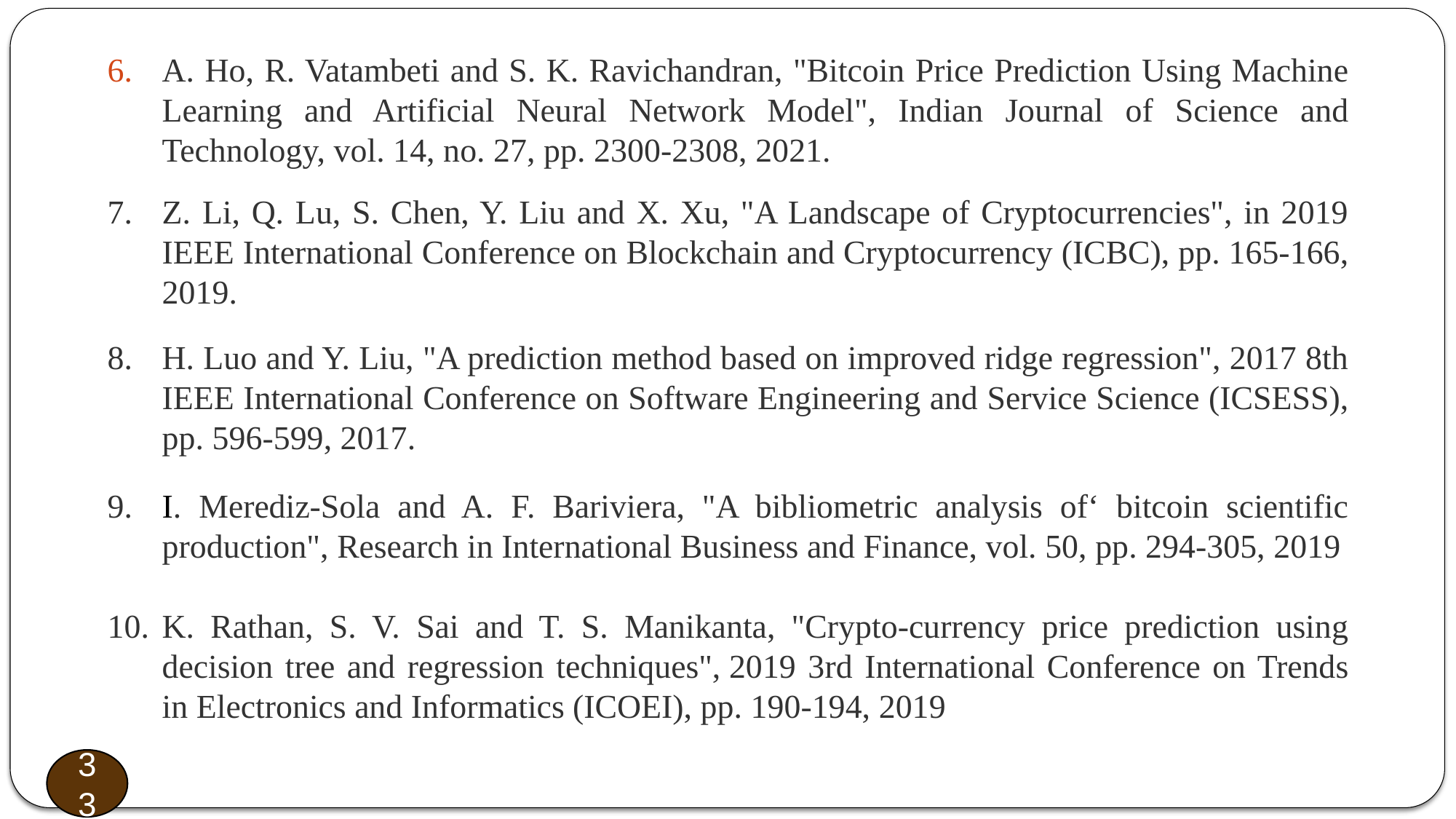

A. Ho, R. Vatambeti and S. K. Ravichandran, "Bitcoin Price Prediction Using Machine Learning and Artificial Neural Network Model", Indian Journal of Science and Technology, vol. 14, no. 27, pp. 2300-2308, 2021.

Z. Li, Q. Lu, S. Chen, Y. Liu and X. Xu, "A Landscape of Cryptocurrencies", in 2019 IEEE International Conference on Blockchain and Cryptocurrency (ICBC), pp. 165-166, 2019.

H. Luo and Y. Liu, "A prediction method based on improved ridge regression", 2017 8th IEEE International Conference on Software Engineering and Service Science (ICSESS), pp. 596-599, 2017.

I. Merediz-Sola and A. F. Bariviera, "A bibliometric analysis of‘ bitcoin scientific production", Research in International Business and Finance, vol. 50, pp. 294-305, 2019

K. Rathan, S. V. Sai and T. S. Manikanta, "Crypto-currency price prediction using decision tree and regression techniques", 2019 3rd International Conference on Trends in Electronics and Informatics (ICOEI), pp. 190-194, 2019

34
33